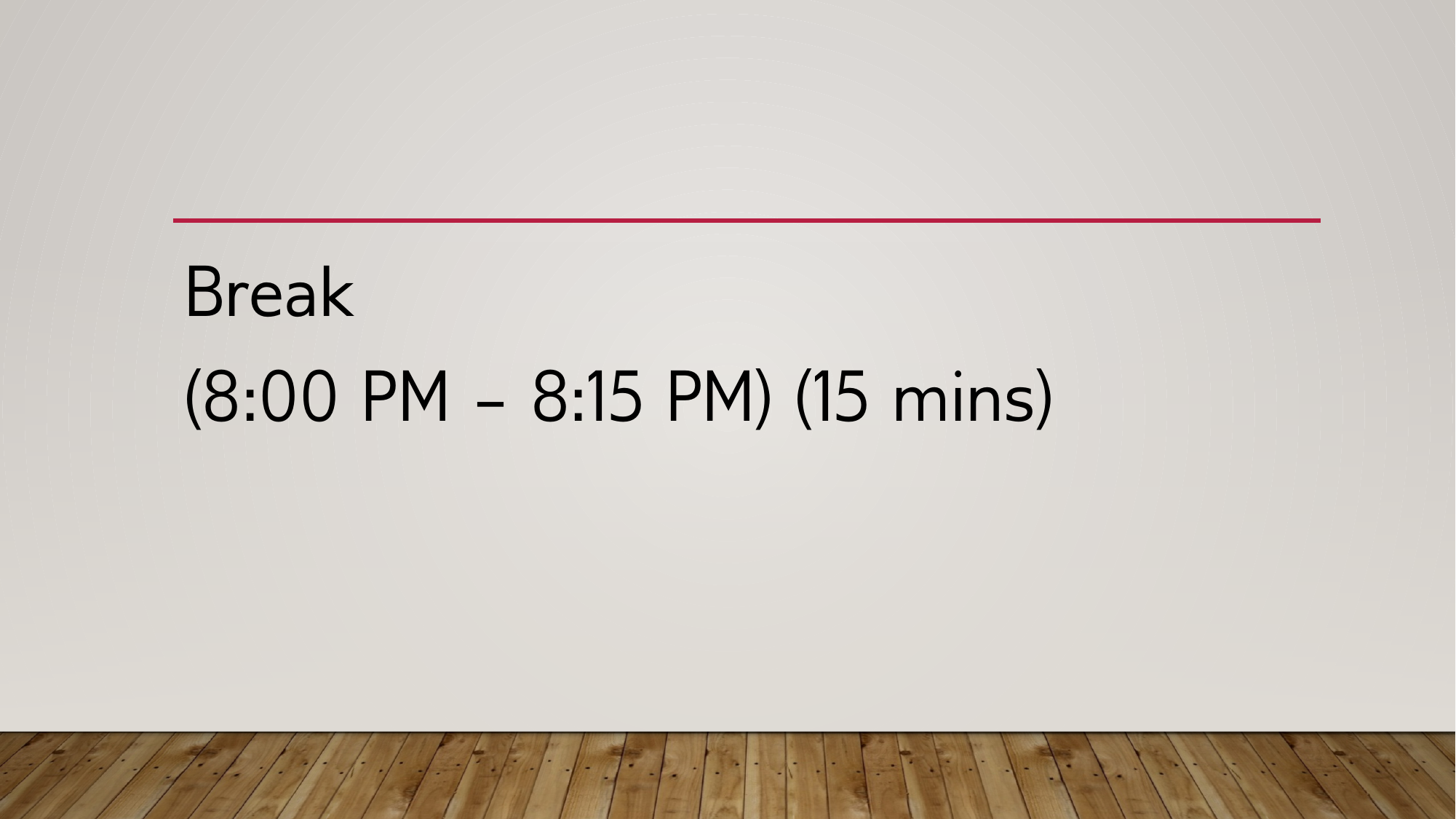

Break
(8:00 PM – 8:15 PM) (15 mins)